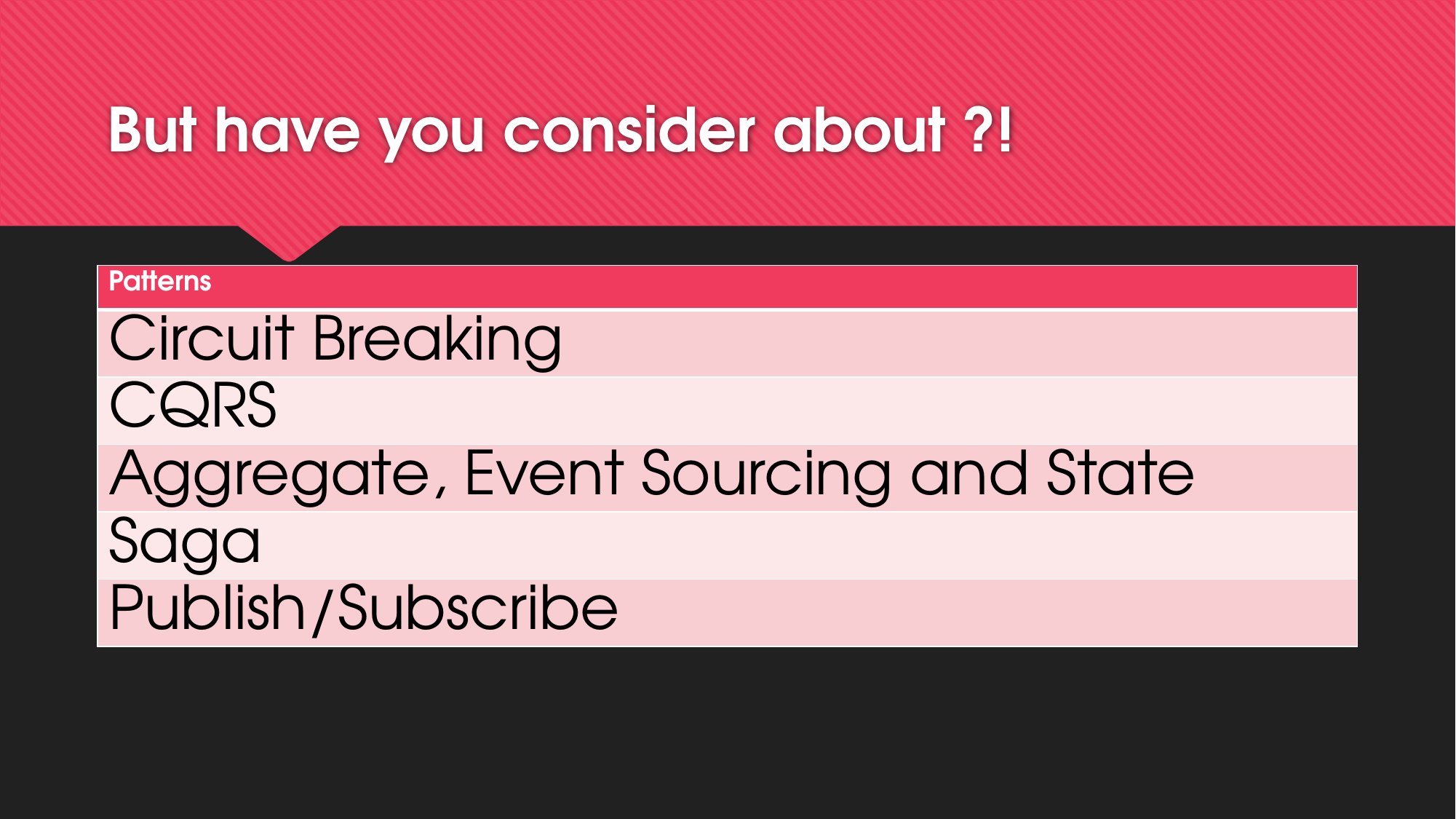

# But have you consider about ?!
| Patterns |
| --- |
| Circuit Breaking |
| CQRS |
| Aggregate, Event Sourcing and State |
| Saga |
| Publish/Subscribe |